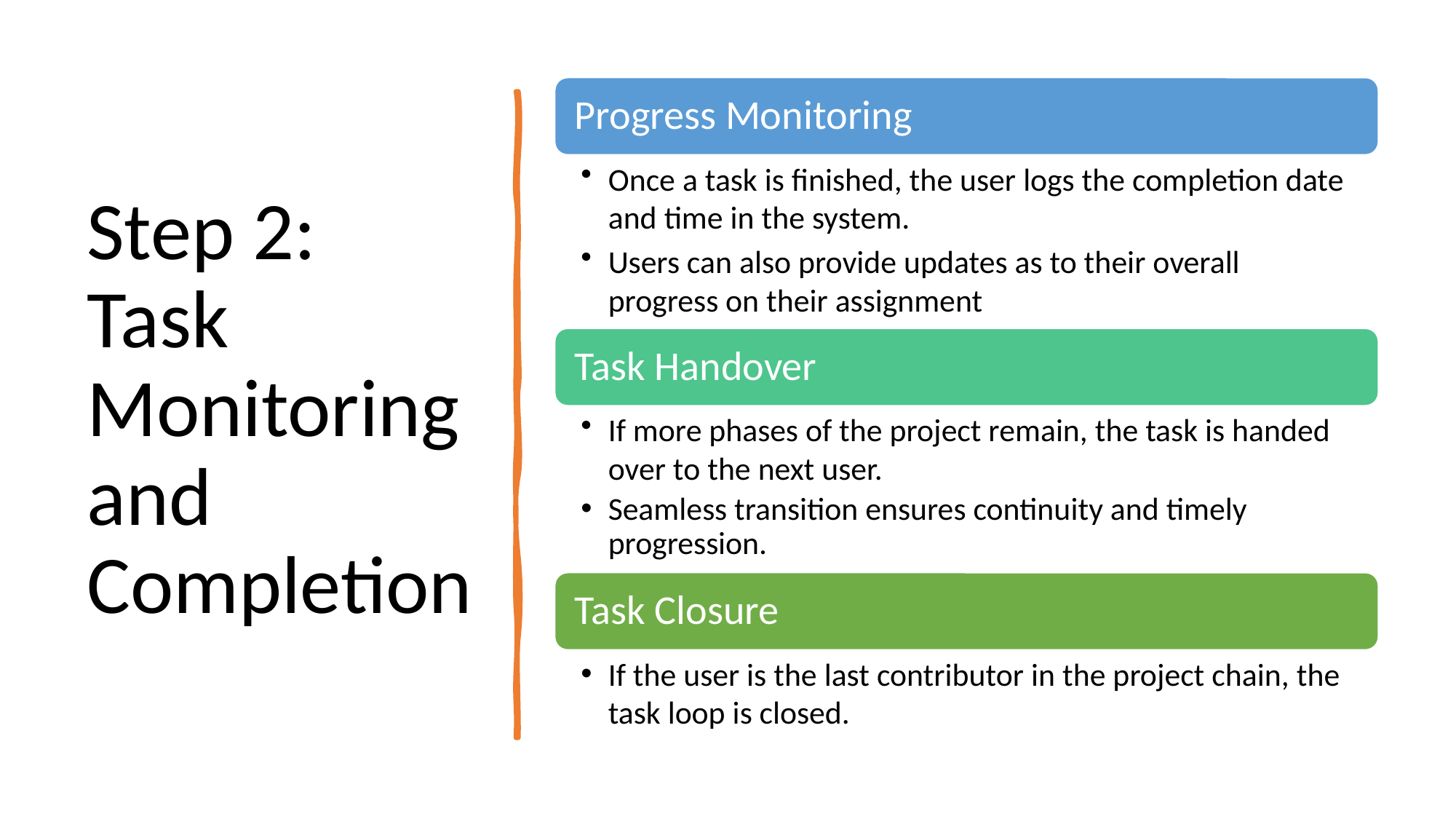

Progress Monitoring
Once a task is finished, the user logs the completion date and time in the system.
Users can also provide updates as to their overall progress on their assignment
Task Handover
If more phases of the project remain, the task is handed over to the next user.
Seamless transition ensures continuity and timely progression.
Task Closure
If the user is the last contributor in the project chain, the task loop is closed.
# Step 2: Task Monitoring and Completion